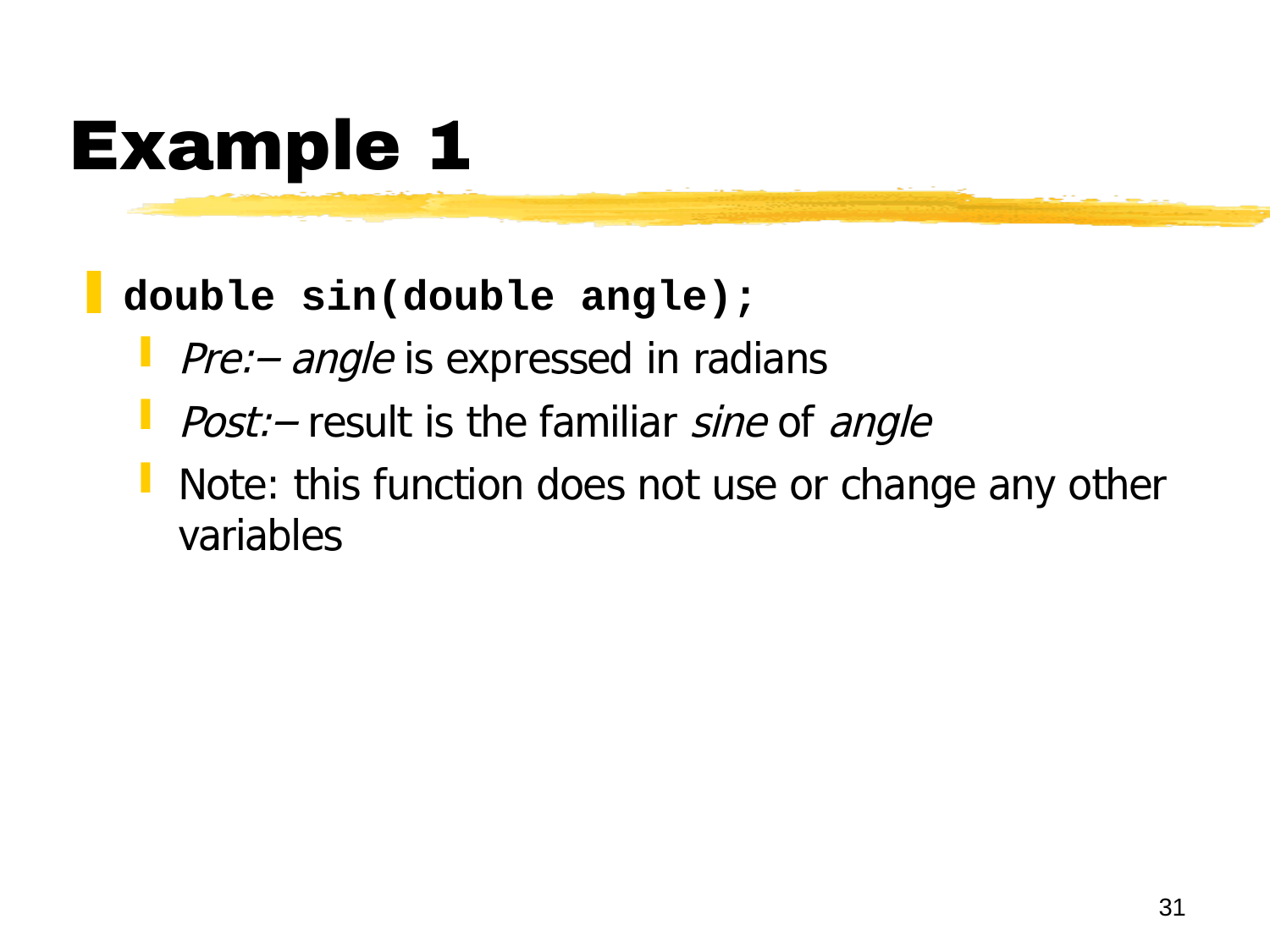

Functions in C and C++
CS-2303, C-Term 2017
31
# Example 1
double sin(double angle);
Pre:– angle is expressed in radians
Post:– result is the familiar sine of angle
Note: this function does not use or change any other variables